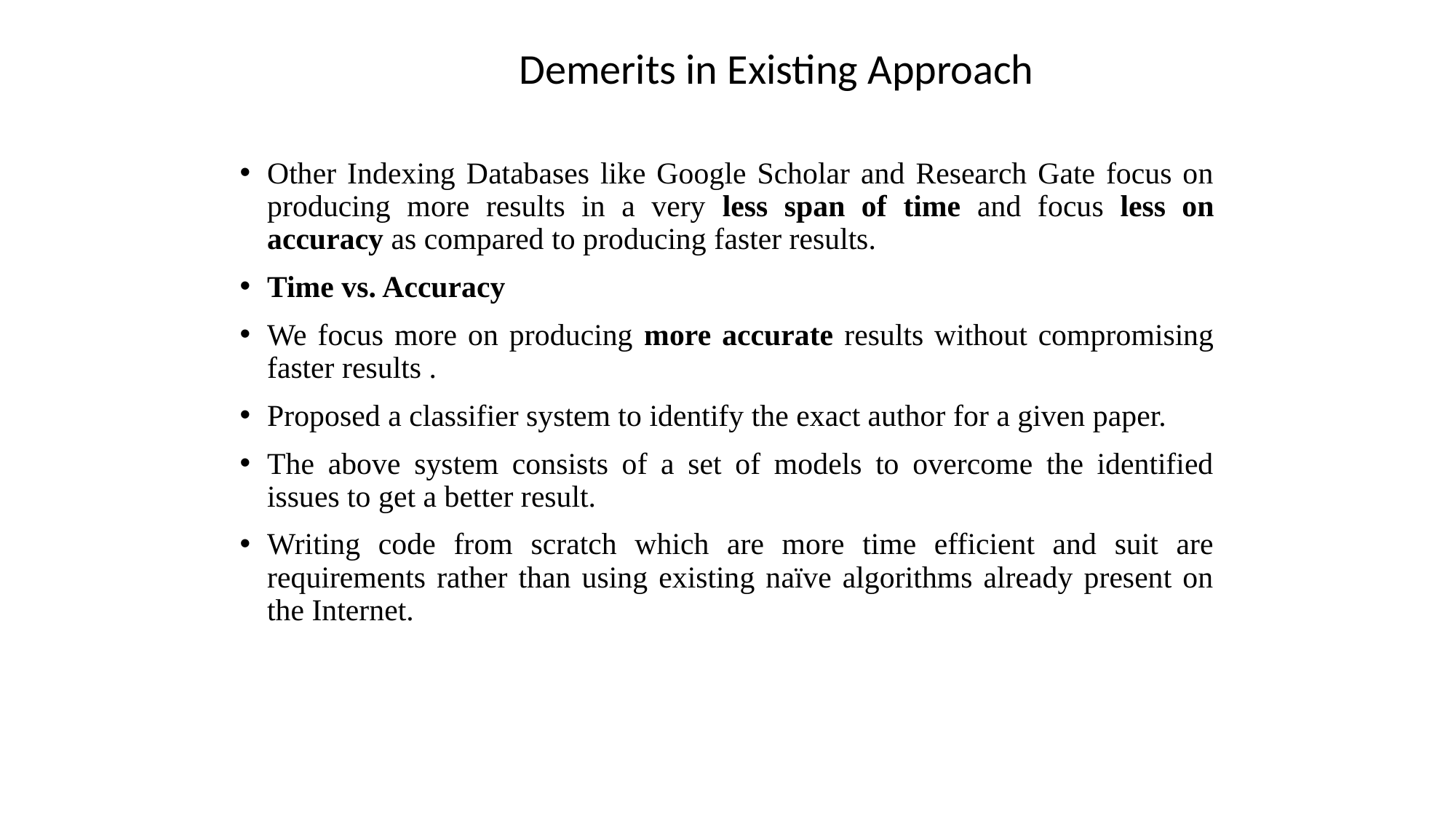

# Demerits in Existing Approach
Other Indexing Databases like Google Scholar and Research Gate focus on producing more results in a very less span of time and focus less on accuracy as compared to producing faster results.
Time vs. Accuracy
We focus more on producing more accurate results without compromising faster results .
Proposed a classifier system to identify the exact author for a given paper.
The above system consists of a set of models to overcome the identified issues to get a better result.
Writing code from scratch which are more time efficient and suit are requirements rather than using existing naïve algorithms already present on the Internet.